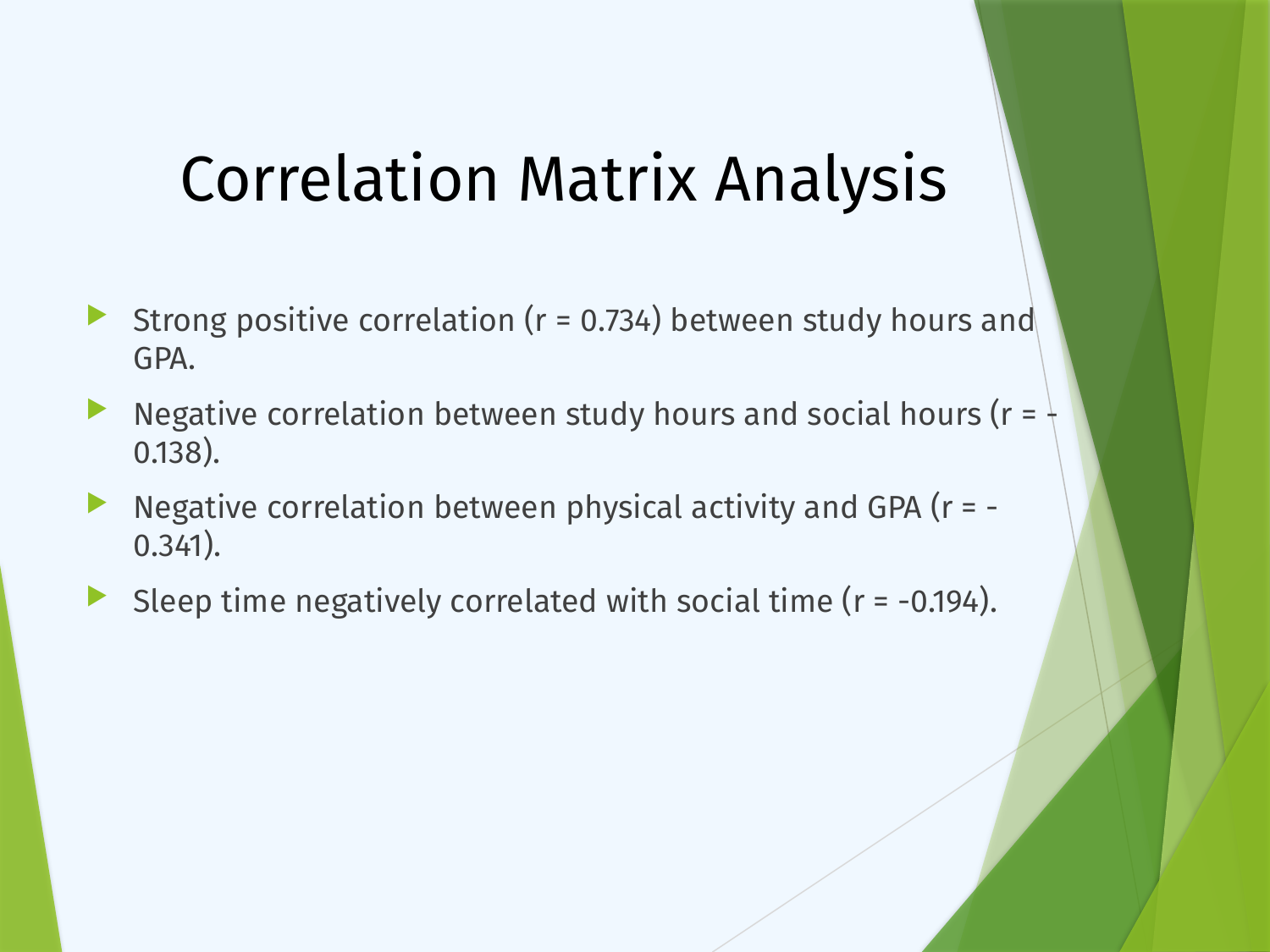

# Correlation Matrix Analysis
Strong positive correlation (r = 0.734) between study hours and GPA.
Negative correlation between study hours and social hours (r = -0.138).
Negative correlation between physical activity and GPA (r = -0.341).
Sleep time negatively correlated with social time (r = -0.194).